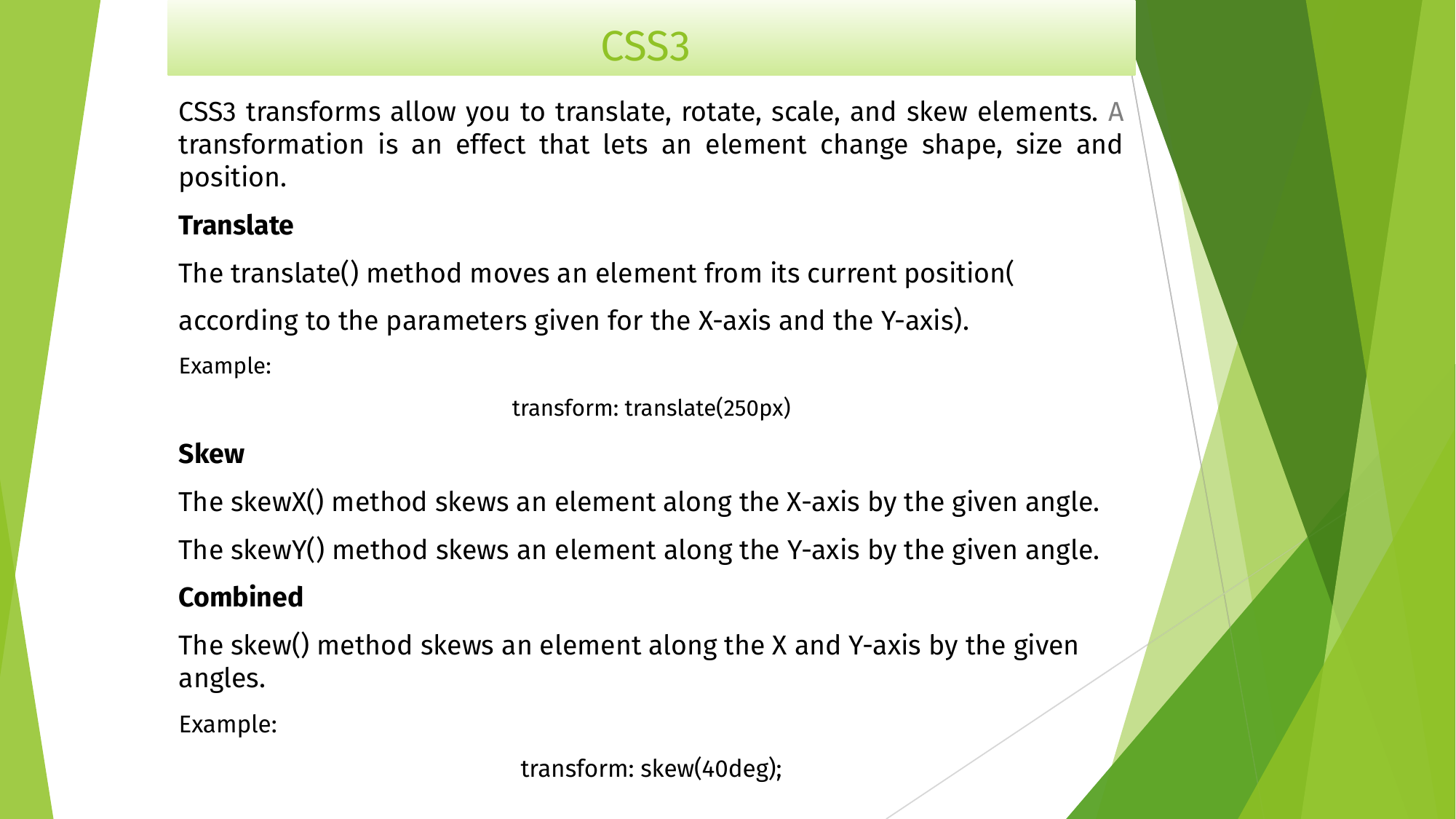

# CSS3
CSS3 transforms allow you to translate, rotate, scale, and skew elements. A transformation is an effect that lets an element change shape, size and position.
Translate
The translate() method moves an element from its current position(
according to the parameters given for the X-axis and the Y-axis).
Example:
transform: translate(250px)
Skew
The skewX() method skews an element along the X-axis by the given angle.
The skewY() method skews an element along the Y-axis by the given angle.
Combined
The skew() method skews an element along the X and Y-axis by the given angles.
Example:
transform: skew(40deg);